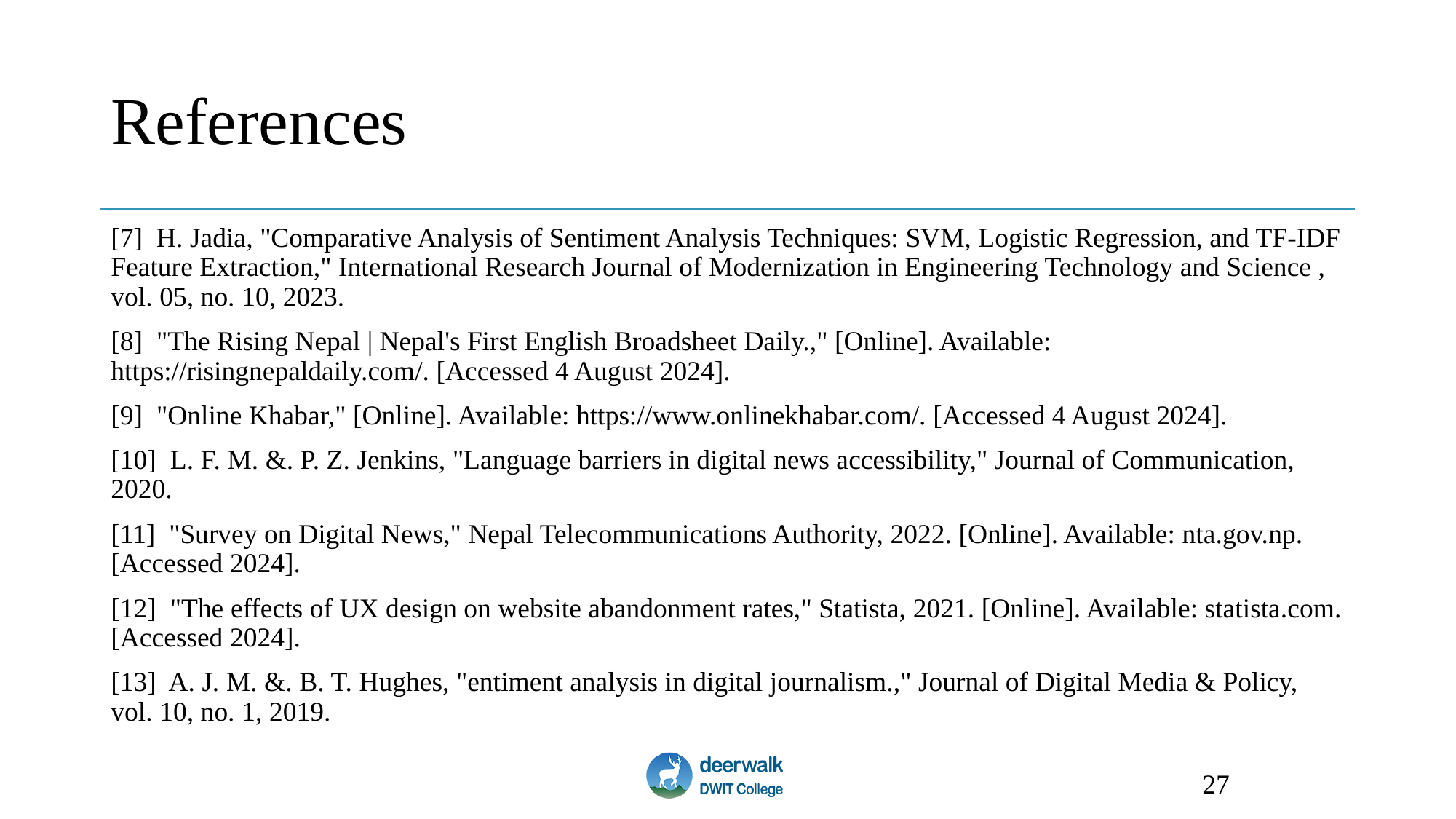

# References
[7]  H. Jadia, "Comparative Analysis of Sentiment Analysis Techniques: SVM, Logistic Regression, and TF-IDF Feature Extraction," International Research Journal of Modernization in Engineering Technology and Science , vol. 05, no. 10, 2023.
[8]  "The Rising Nepal | Nepal's First English Broadsheet Daily.," [Online]. Available: https://risingnepaldaily.com/. [Accessed 4 August 2024].
[9]  "Online Khabar," [Online]. Available: https://www.onlinekhabar.com/. [Accessed 4 August 2024].
[10]  L. F. M. &. P. Z. Jenkins, "Language barriers in digital news accessibility," Journal of Communication, 2020.
[11]  "Survey on Digital News," Nepal Telecommunications Authority, 2022. [Online]. Available: nta.gov.np. [Accessed 2024].
[12]  "The effects of UX design on website abandonment rates," Statista, 2021. [Online]. Available: statista.com. [Accessed 2024].
[13]  A. J. M. &. B. T. Hughes, "entiment analysis in digital journalism.," Journal of Digital Media & Policy, vol. 10, no. 1, 2019.
27